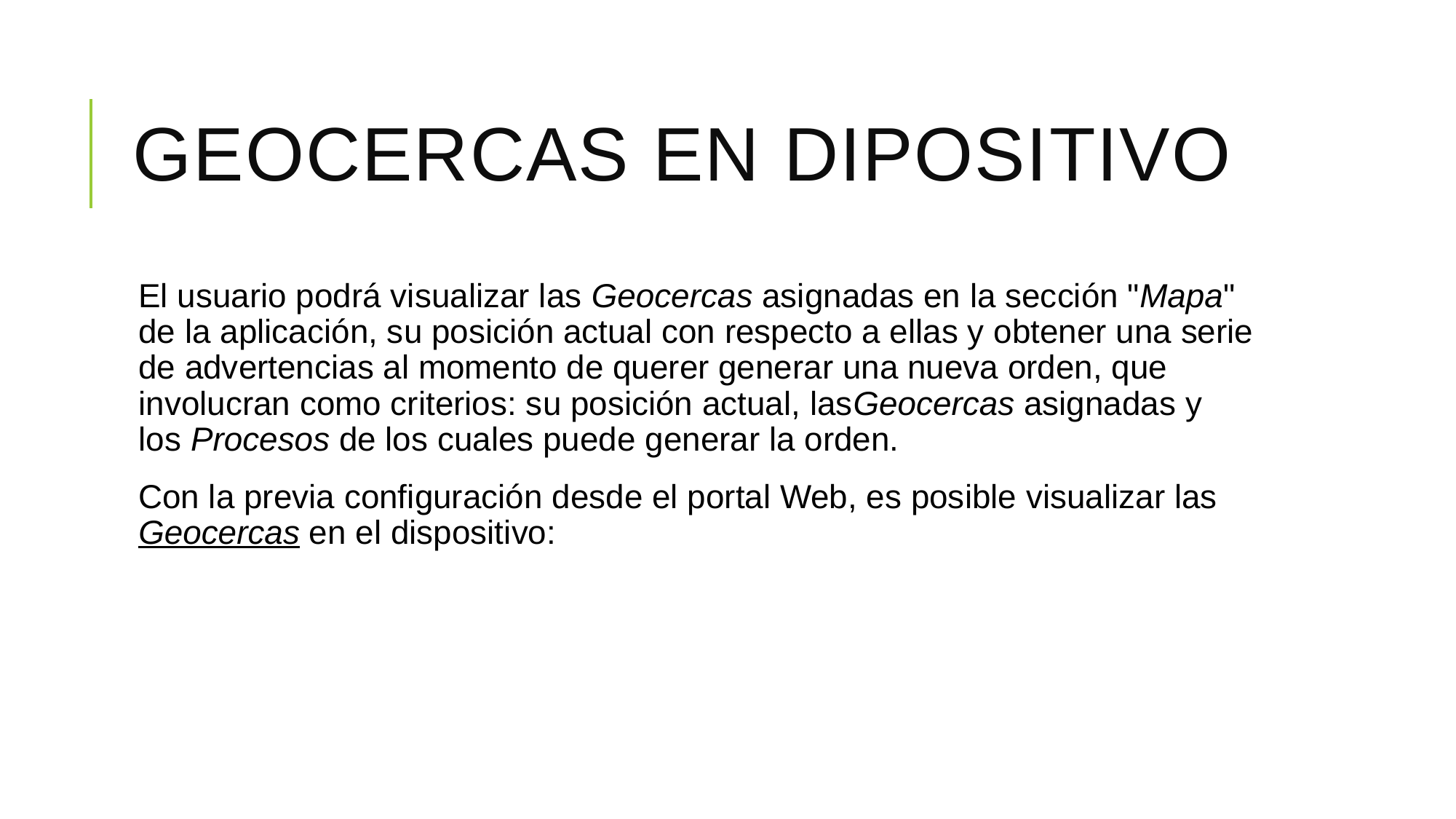

# Geocercas en dipositivo
El usuario podrá visualizar las Geocercas asignadas en la sección "Mapa" de la aplicación, su posición actual con respecto a ellas y obtener una serie de advertencias al momento de querer generar una nueva orden, que involucran como criterios: su posición actual, lasGeocercas asignadas y los Procesos de los cuales puede generar la orden.
Con la previa configuración desde el portal Web, es posible visualizar las Geocercas en el dispositivo: